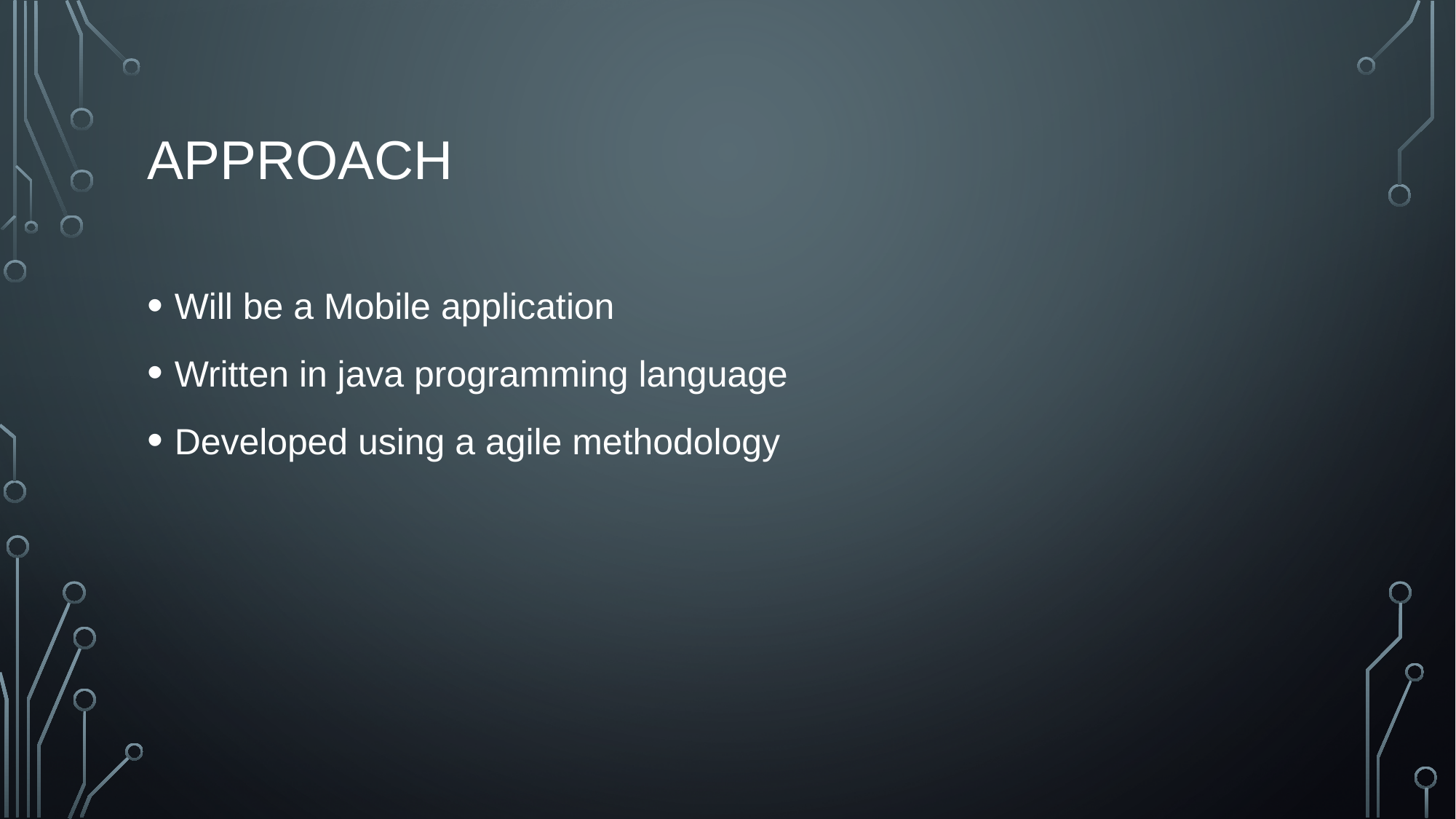

# Approach
Will be a Mobile application
Written in java programming language
Developed using a agile methodology